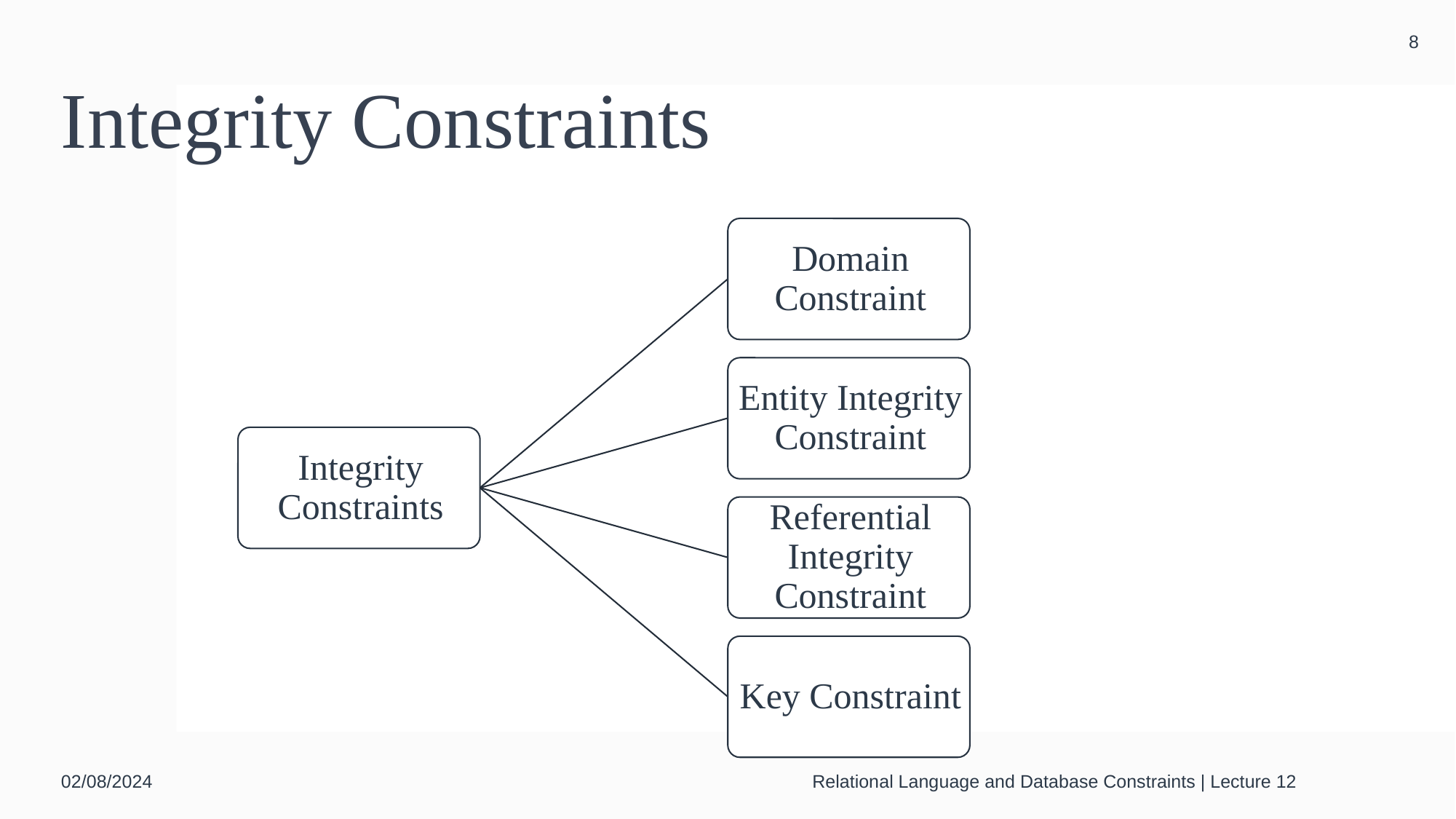

8
# Integrity Constraints
Integrity Constraints

Domain Constraint

Entity Integrity Constraint

Referential Integrity Constraint

Key Constraint
02/08/2024
Relational Language and Database Constraints | Lecture 12